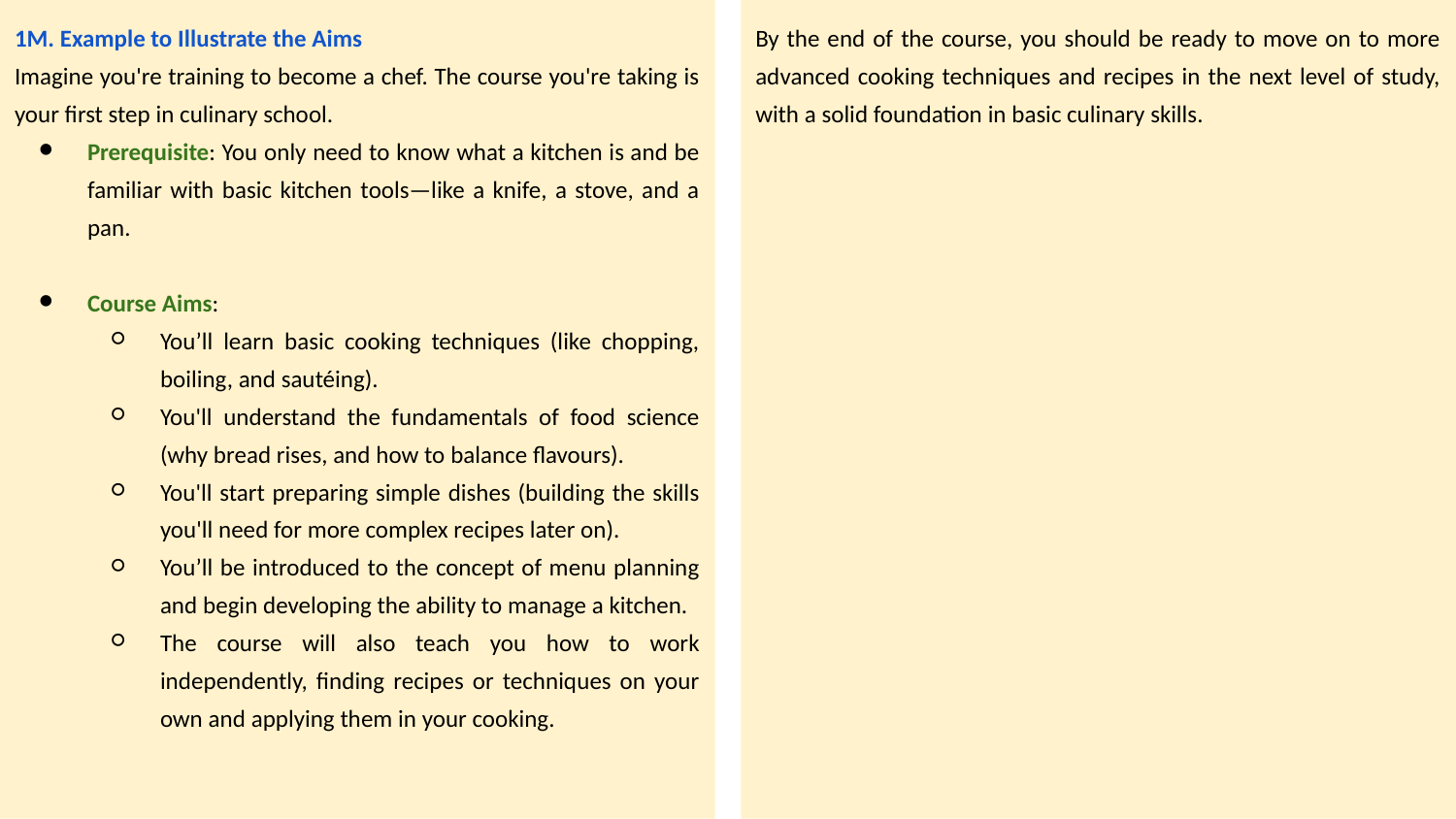

By the end of the course, you should be ready to move on to more advanced cooking techniques and recipes in the next level of study, with a solid foundation in basic culinary skills.
1M. Example to Illustrate the Aims
Imagine you're training to become a chef. The course you're taking is your first step in culinary school.
Prerequisite: You only need to know what a kitchen is and be familiar with basic kitchen tools—like a knife, a stove, and a pan.

Course Aims:
You’ll learn basic cooking techniques (like chopping, boiling, and sautéing).
You'll understand the fundamentals of food science (why bread rises, and how to balance flavours).
You'll start preparing simple dishes (building the skills you'll need for more complex recipes later on).
You’ll be introduced to the concept of menu planning and begin developing the ability to manage a kitchen.
The course will also teach you how to work independently, finding recipes or techniques on your own and applying them in your cooking.